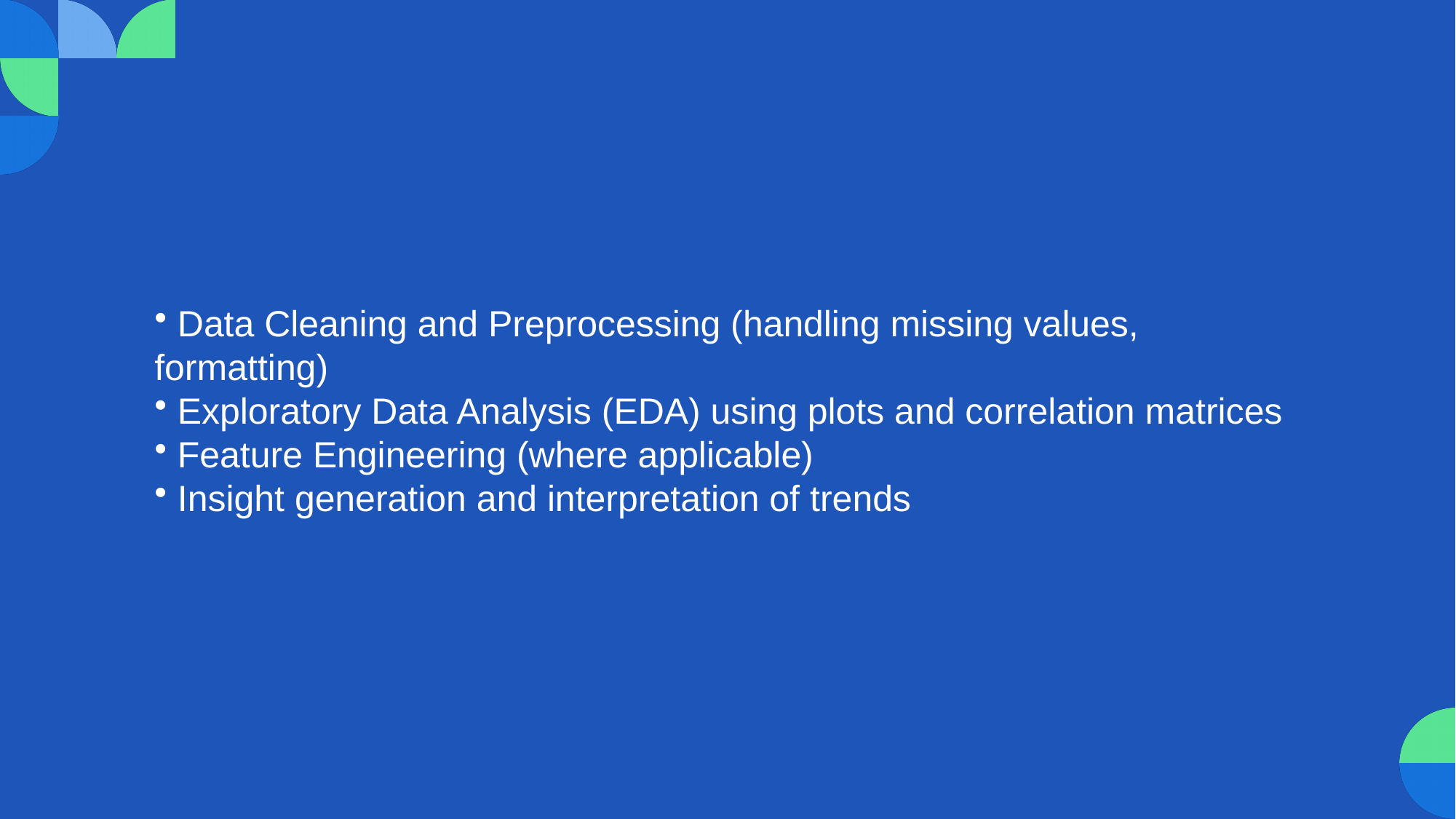

Data Cleaning and Preprocessing (handling missing values, formatting)
 Exploratory Data Analysis (EDA) using plots and correlation matrices
 Feature Engineering (where applicable)
 Insight generation and interpretation of trends